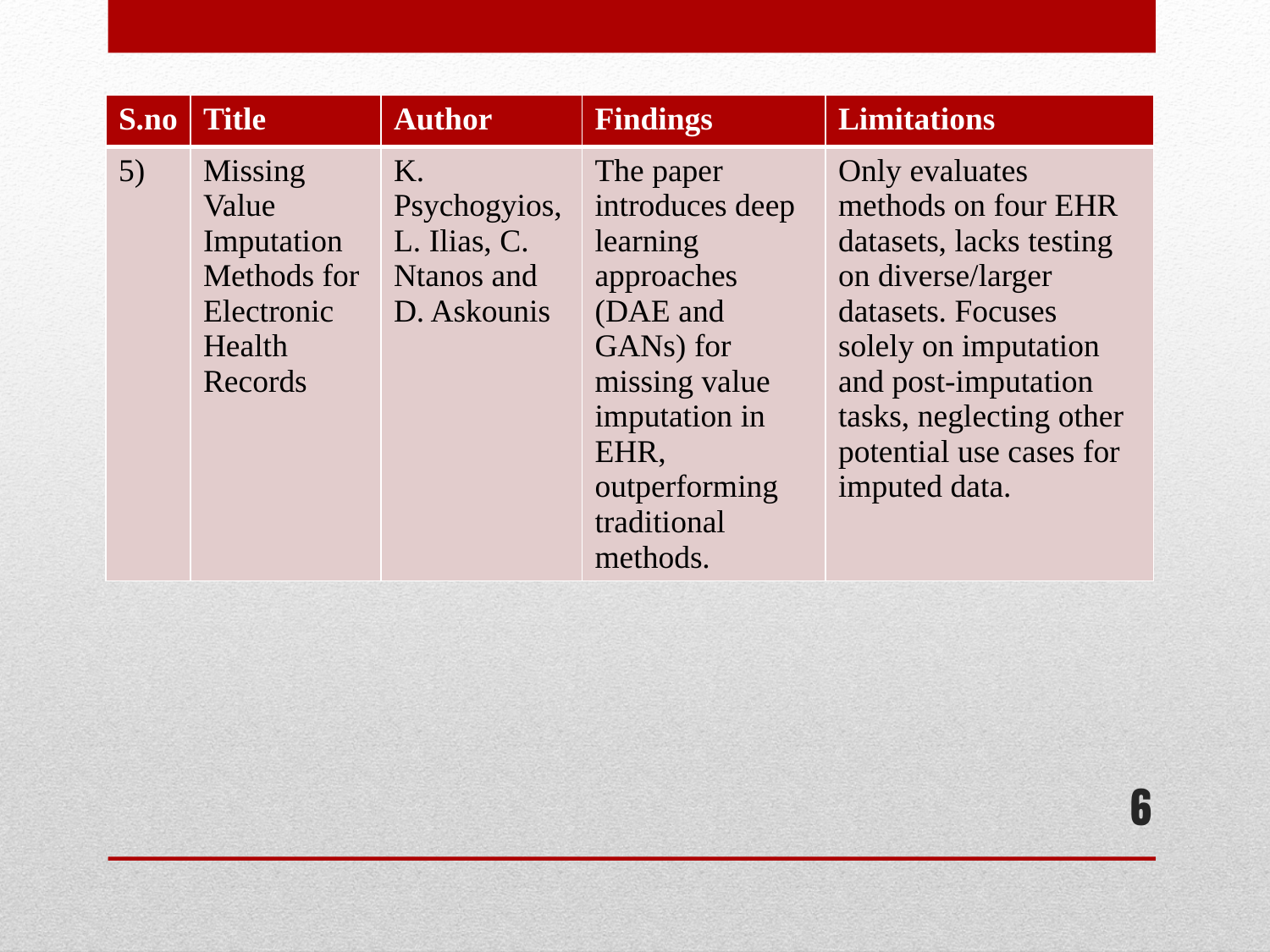

| S.no | Title | Author | Findings | Limitations |
| --- | --- | --- | --- | --- |
| 5) | Missing Value Imputation Methods for Electronic Health Records | K. Psychogyios, L. Ilias, C. Ntanos and D. Askounis | The paper introduces deep learning approaches (DAE and GANs) for missing value imputation in EHR, outperforming traditional methods. | Only evaluates methods on four EHR datasets, lacks testing on diverse/larger datasets. Focuses solely on imputation and post-imputation tasks, neglecting other potential use cases for imputed data. |
6